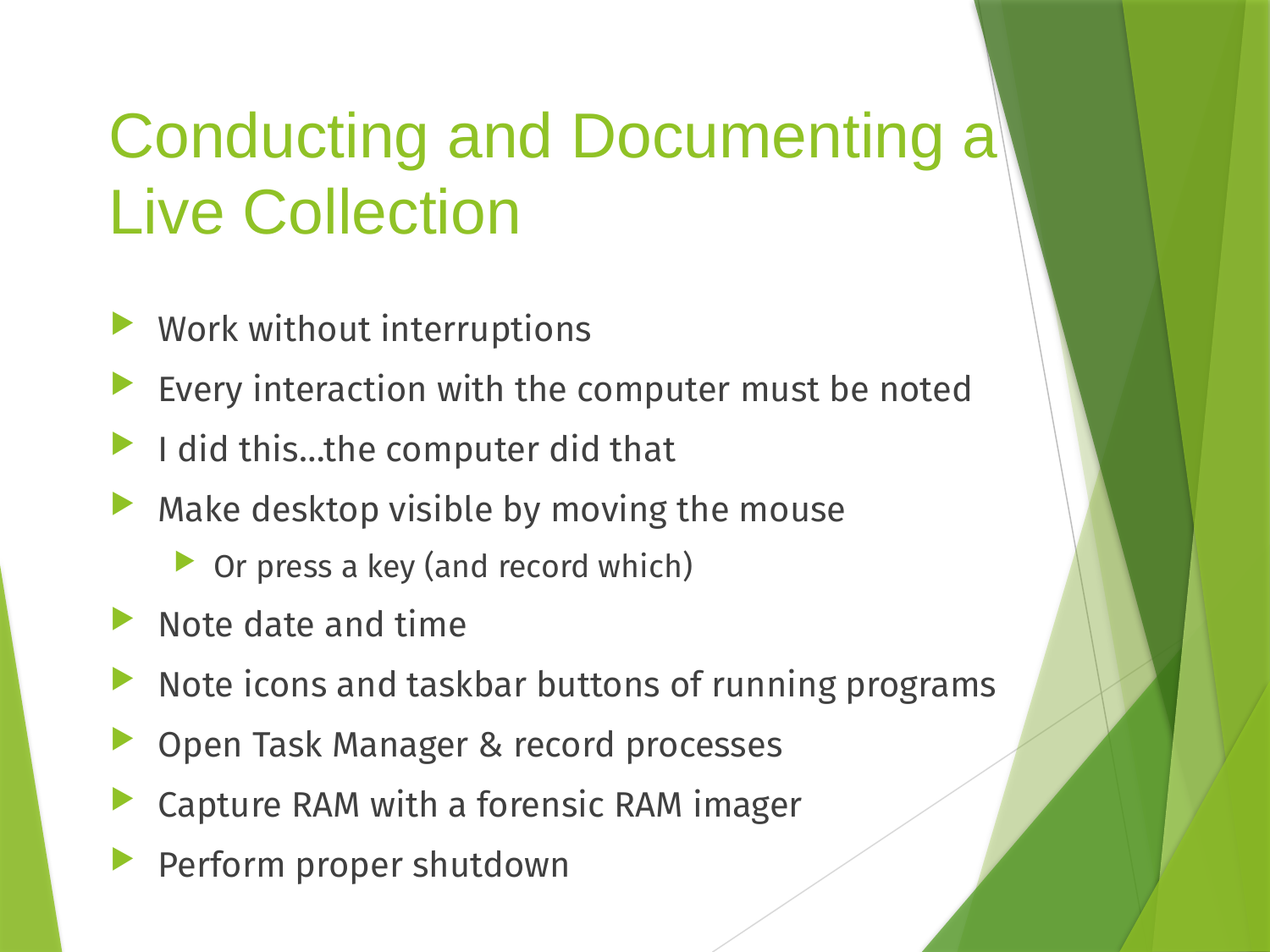

# Conducting and Documenting a Live Collection
Work without interruptions
Every interaction with the computer must be noted
I did this…the computer did that
Make desktop visible by moving the mouse
Or press a key (and record which)
Note date and time
Note icons and taskbar buttons of running programs
Open Task Manager & record processes
Capture RAM with a forensic RAM imager
Perform proper shutdown